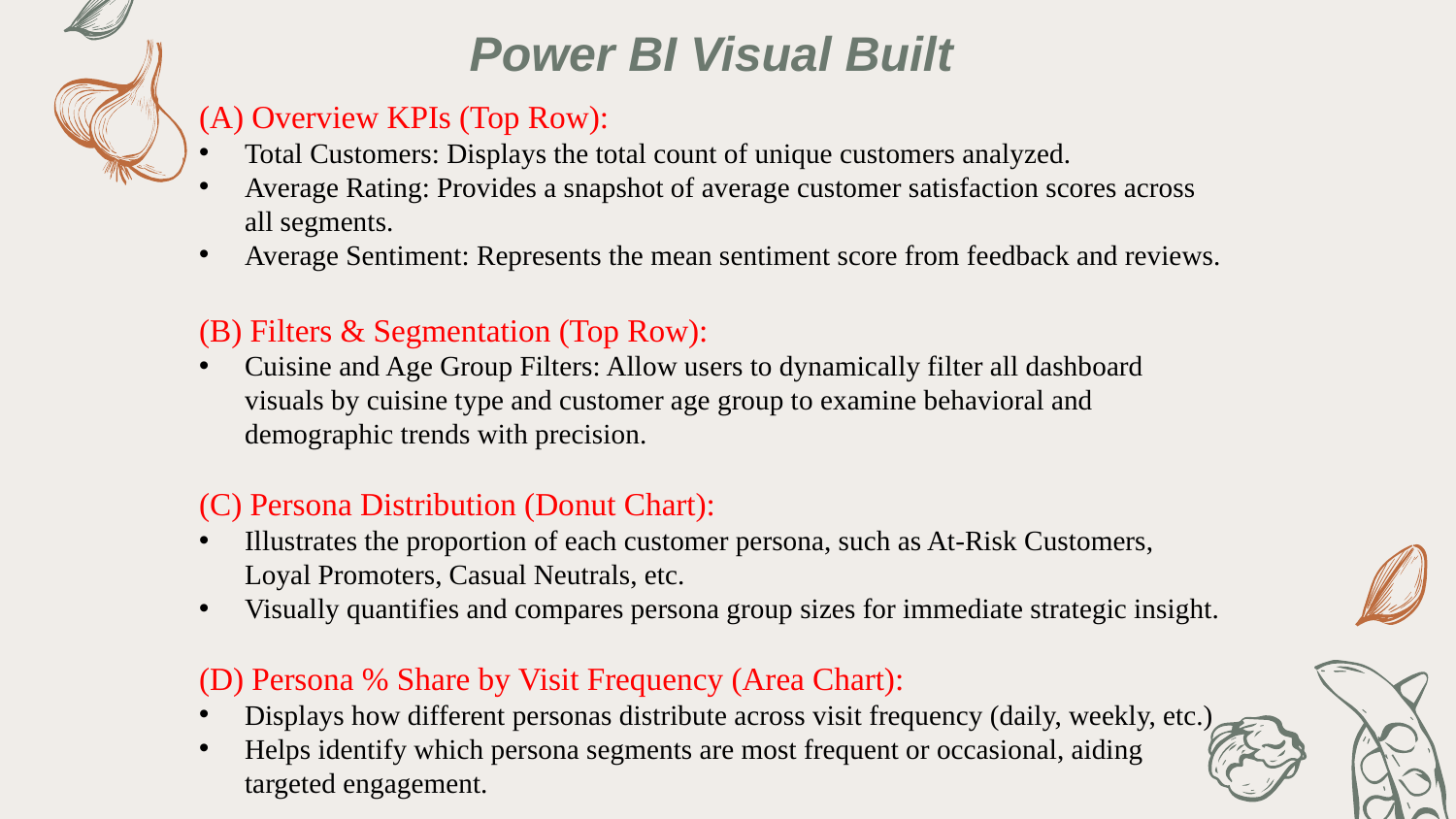

Power BI Visual Built
(A) Overview KPIs (Top Row):
Total Customers: Displays the total count of unique customers analyzed.
Average Rating: Provides a snapshot of average customer satisfaction scores across all segments.
Average Sentiment: Represents the mean sentiment score from feedback and reviews.

(B) Filters & Segmentation (Top Row):
Cuisine and Age Group Filters: Allow users to dynamically filter all dashboard visuals by cuisine type and customer age group to examine behavioral and demographic trends with precision.

(C) Persona Distribution (Donut Chart):
Illustrates the proportion of each customer persona, such as At-Risk Customers, Loyal Promoters, Casual Neutrals, etc.
Visually quantifies and compares persona group sizes for immediate strategic insight.

(D) Persona % Share by Visit Frequency (Area Chart):
Displays how different personas distribute across visit frequency (daily, weekly, etc.)
Helps identify which persona segments are most frequent or occasional, aiding targeted engagement.